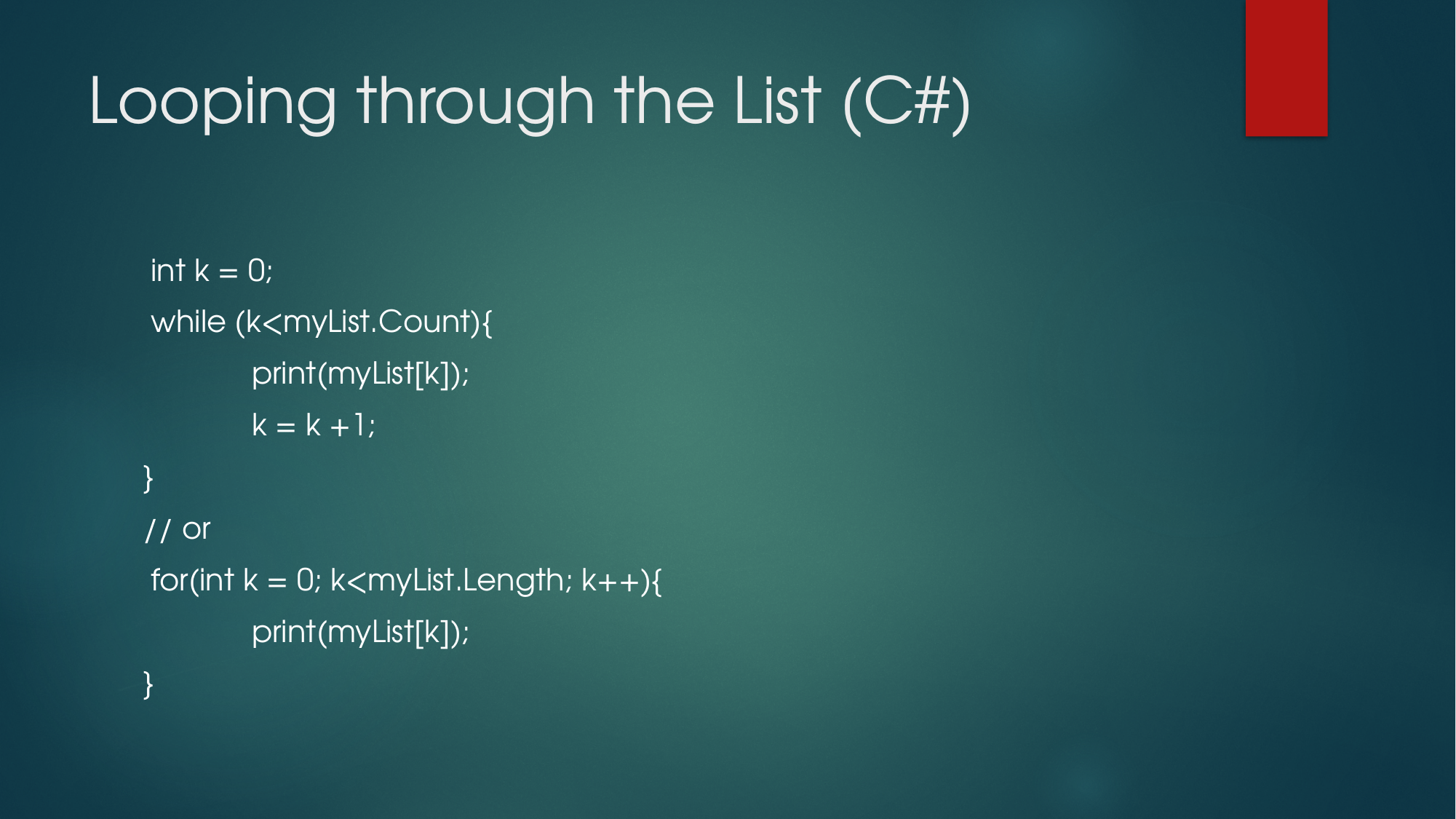

# Looping through the List (C#)
 int k = 0;
 while (k<myList.Count){
	print(myList[k]);
	k = k +1;
}
// or
 for(int k = 0; k<myList.Length; k++){
	print(myList[k]);
}